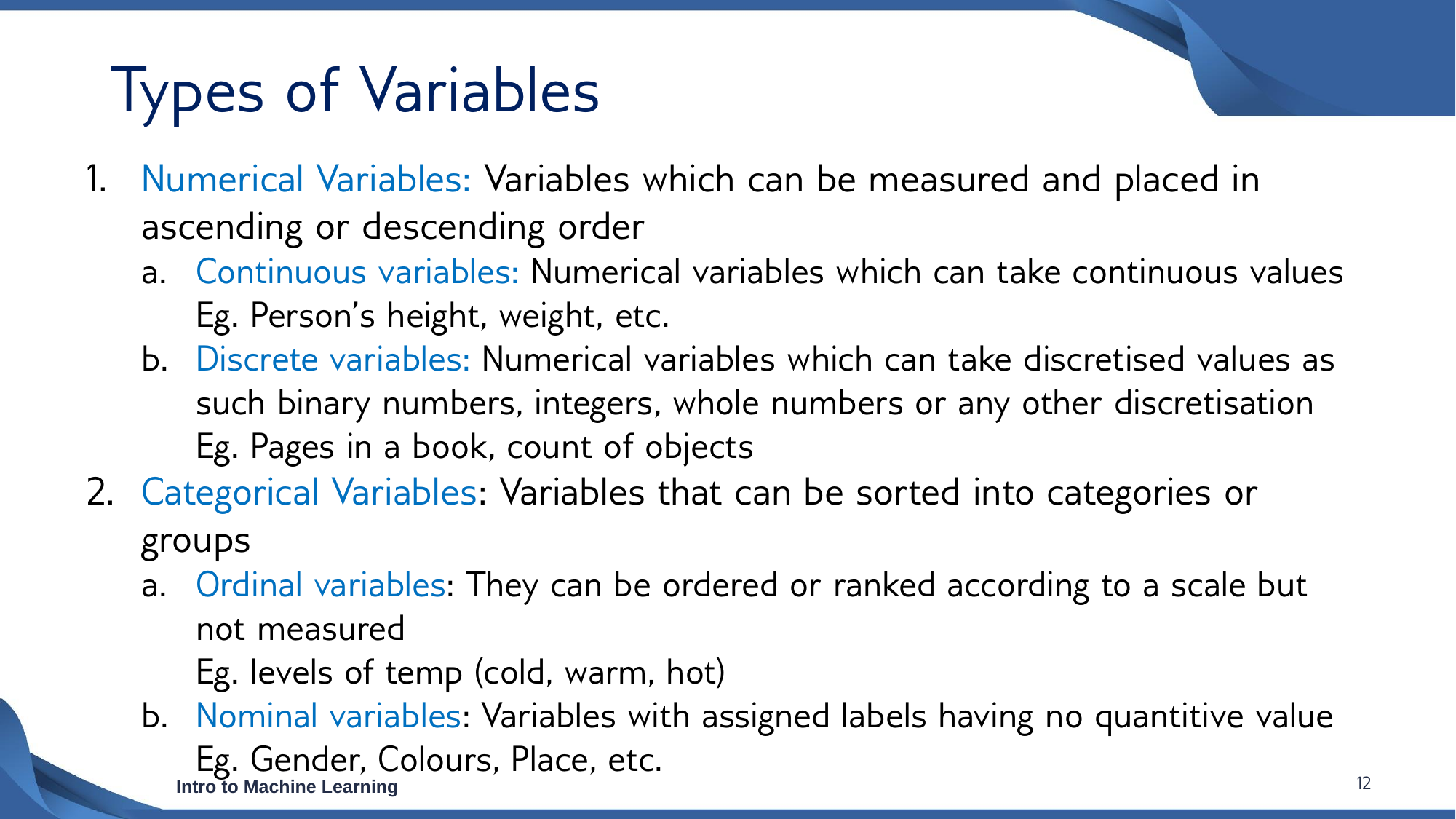

# Types of Variables
Numerical Variables: Variables which can be measured and placed in ascending or descending order
Continuous variables: Numerical variables which can take continuous values
	Eg. Person’s height, weight, etc.
Discrete variables: Numerical variables which can take discretised values as such binary numbers, integers, whole numbers or any other discretisation
	Eg. Pages in a book, count of objects
Categorical Variables: Variables that can be sorted into categories or groups
Ordinal variables: They can be ordered or ranked according to a scale but not measured
	Eg. levels of temp (cold, warm, hot)
Nominal variables: Variables with assigned labels having no quantitive value
	Eg. Gender, Colours, Place, etc.